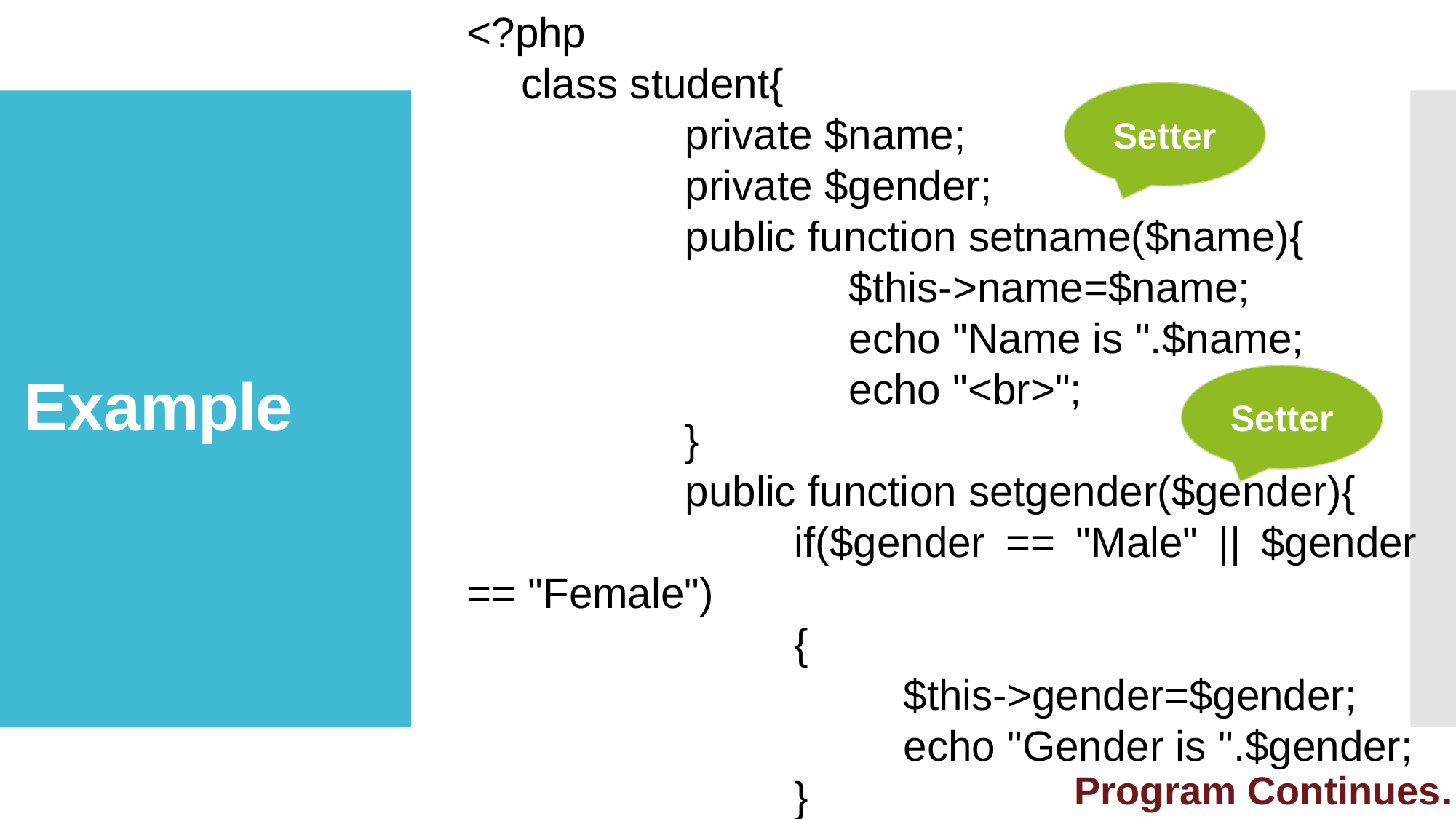

<?php
class student{
		private $name;
		private $gender;
		public function setname($name){
			$this->name=$name;
			echo "Name is ".$name;
			echo "<br>";
		}
		public function setgender($gender){
			if($gender == "Male" || $gender == "Female")
			{
				$this->gender=$gender;
				echo "Gender is ".$gender;
			}
		}
Setter
# Example
Setter
Program Continues…